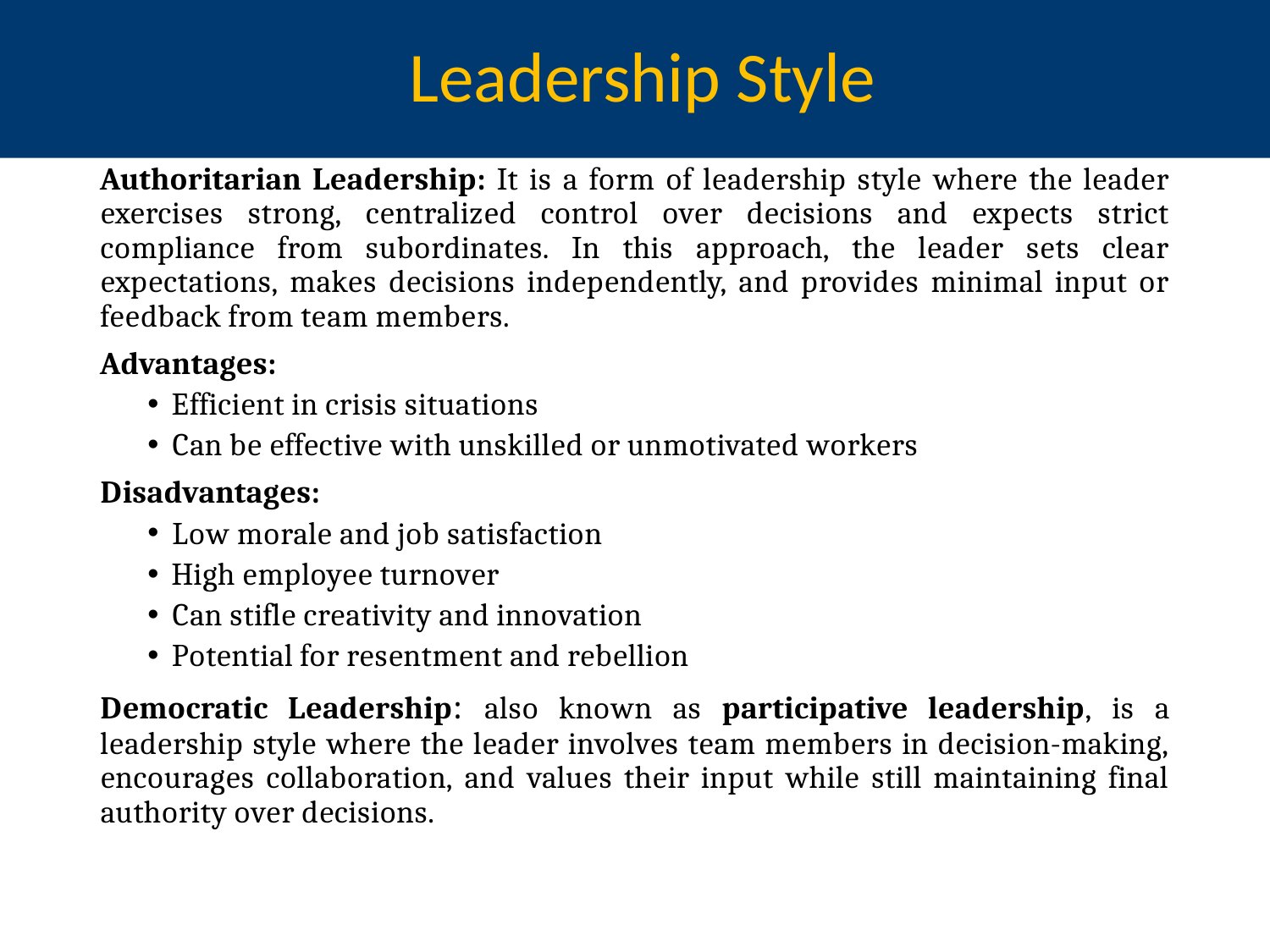

# Leadership Style
Authoritarian Leadership: It is a form of leadership style where the leader exercises strong, centralized control over decisions and expects strict compliance from subordinates. In this approach, the leader sets clear expectations, makes decisions independently, and provides minimal input or feedback from team members.
Advantages:
Efficient in crisis situations
Can be effective with unskilled or unmotivated workers
Disadvantages:
Low morale and job satisfaction
High employee turnover
Can stifle creativity and innovation
Potential for resentment and rebellion
Democratic Leadership: also known as participative leadership, is a leadership style where the leader involves team members in decision-making, encourages collaboration, and values their input while still maintaining final authority over decisions.